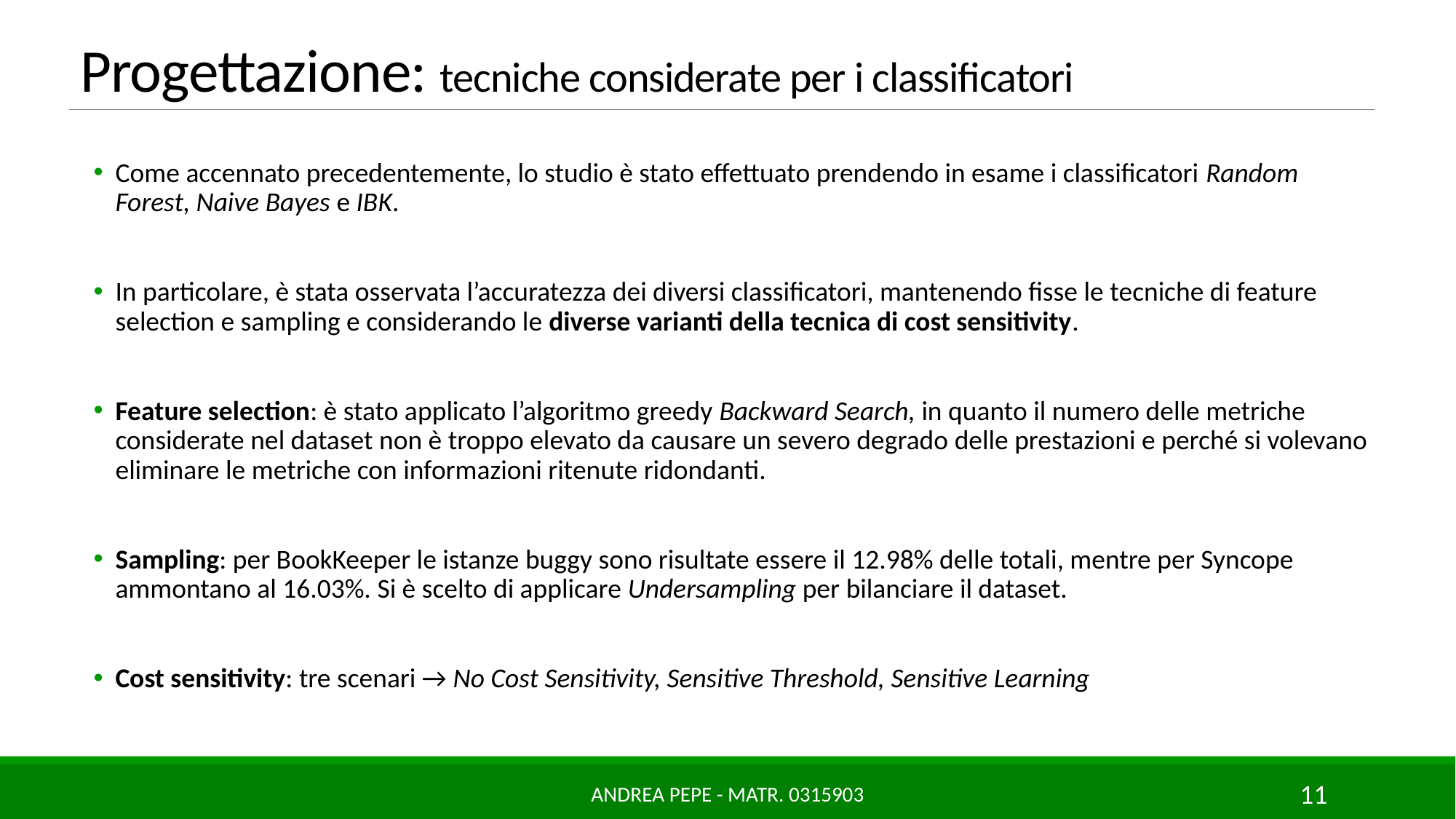

# Progettazione: tecniche considerate per i classificatori
Come accennato precedentemente, lo studio è stato effettuato prendendo in esame i classificatori Random Forest, Naive Bayes e IBK.

In particolare, è stata osservata l’accuratezza dei diversi classificatori, mantenendo fisse le tecniche di feature selection e sampling e considerando le diverse varianti della tecnica di cost sensitivity.

Feature selection: è stato applicato l’algoritmo greedy Backward Search, in quanto il numero delle metriche considerate nel dataset non è troppo elevato da causare un severo degrado delle prestazioni e perché si volevano eliminare le metriche con informazioni ritenute ridondanti.

Sampling: per BookKeeper le istanze buggy sono risultate essere il 12.98% delle totali, mentre per Syncope ammontano al 16.03%. Si è scelto di applicare Undersampling per bilanciare il dataset.

Cost sensitivity: tre scenari → No Cost Sensitivity, Sensitive Threshold, Sensitive Learning
Andrea Pepe - matr. 0315903
11